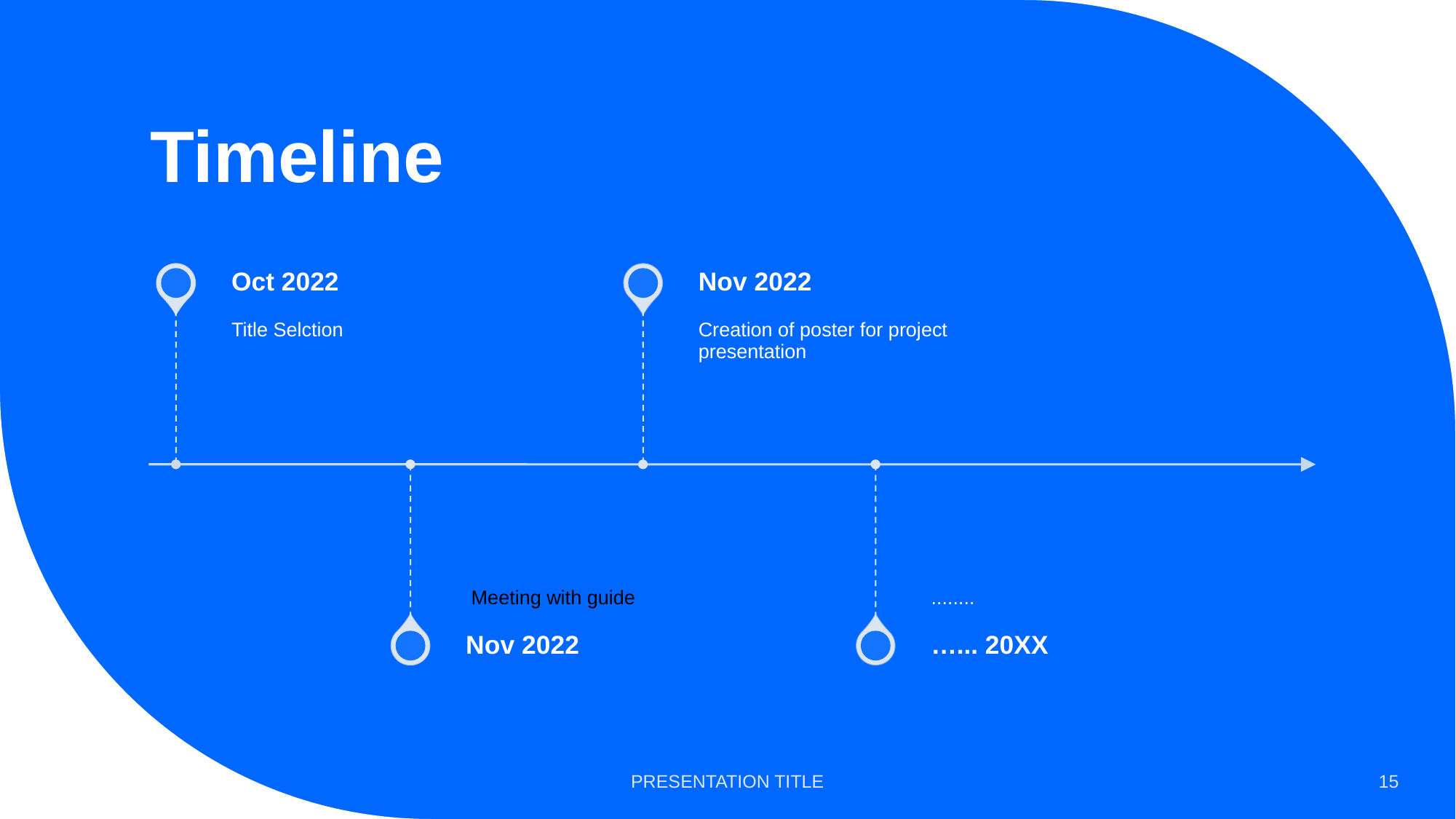

# Timeline
Title Selction
Oct 2022
 Meeting with guide
Nov 2022
Creation of poster for project presentation
Nov 2022
........
…... 20XX
PRESENTATION TITLE
15